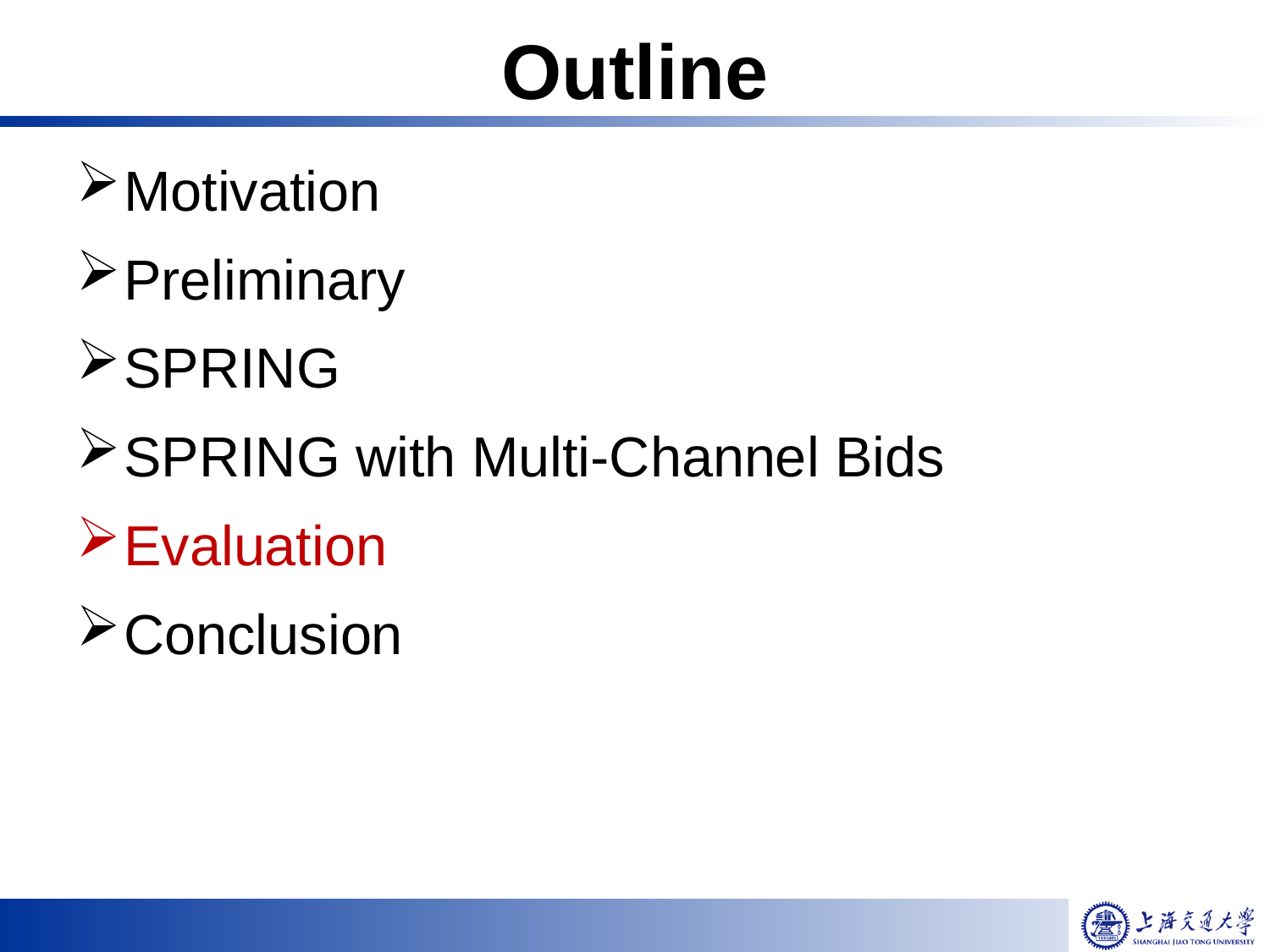

# Outline
Motivation
Preliminary
SPRING
SPRING with Multi-Channel Bids
Evaluation
Conclusion